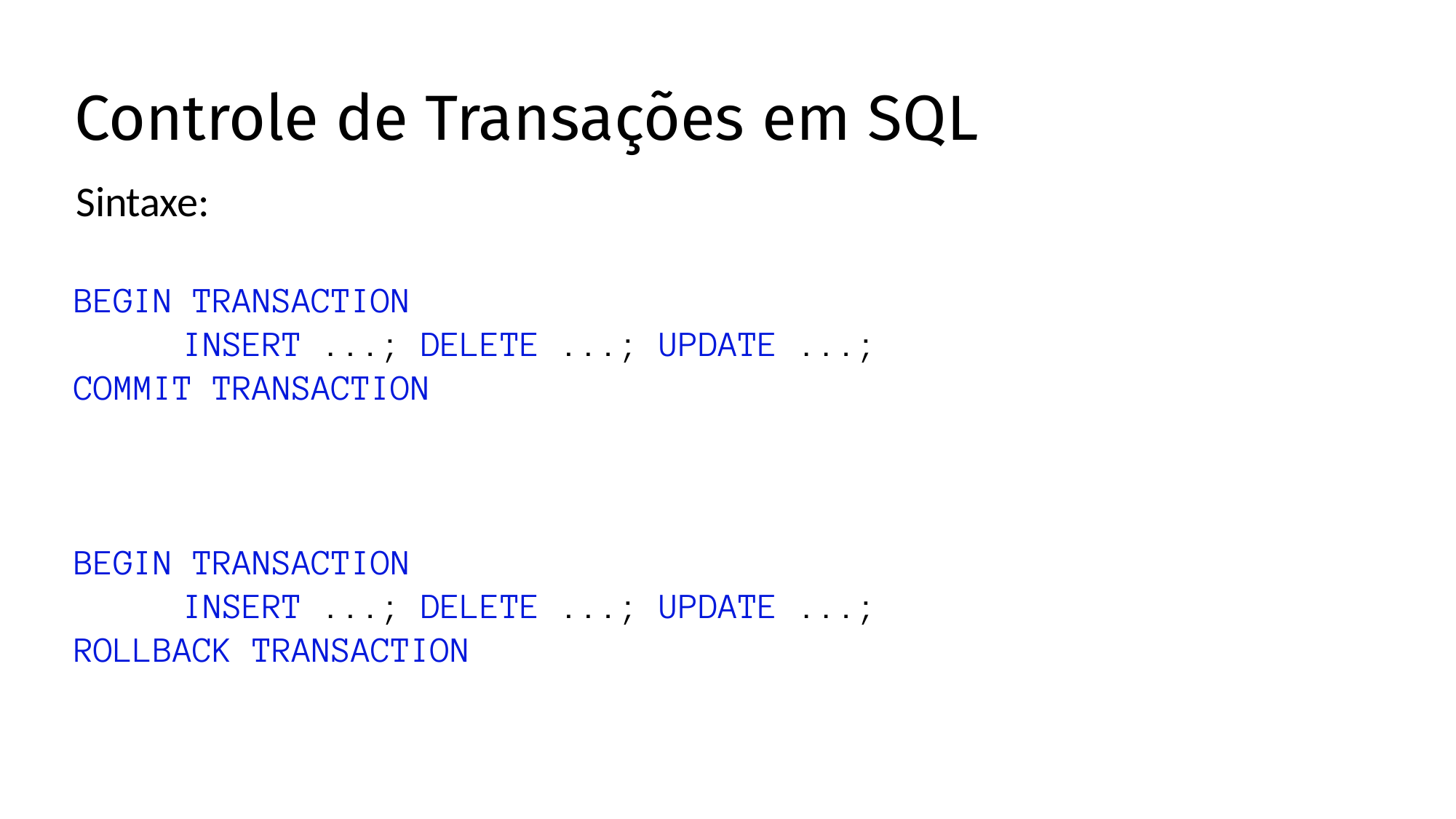

Controle de Transações em SQL
Sintaxe:

BEGIN TRANSACTION
	INSERT ...; DELETE ...; UPDATE ...;
COMMIT TRANSACTION

BEGIN TRANSACTION
	INSERT ...; DELETE ...; UPDATE ...;
ROLLBACK TRANSACTION